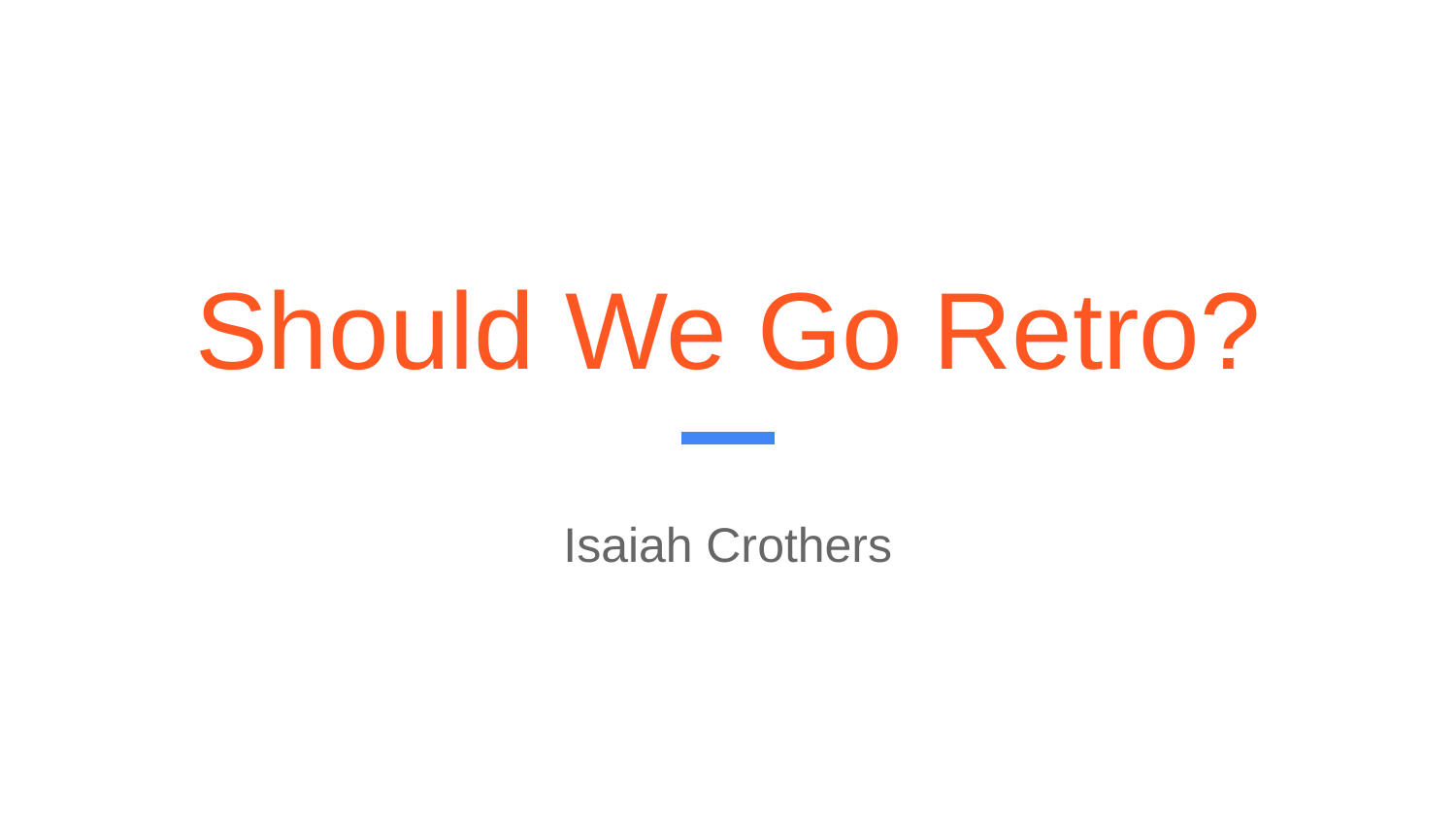

# Should We Go Retro?
Isaiah Crothers